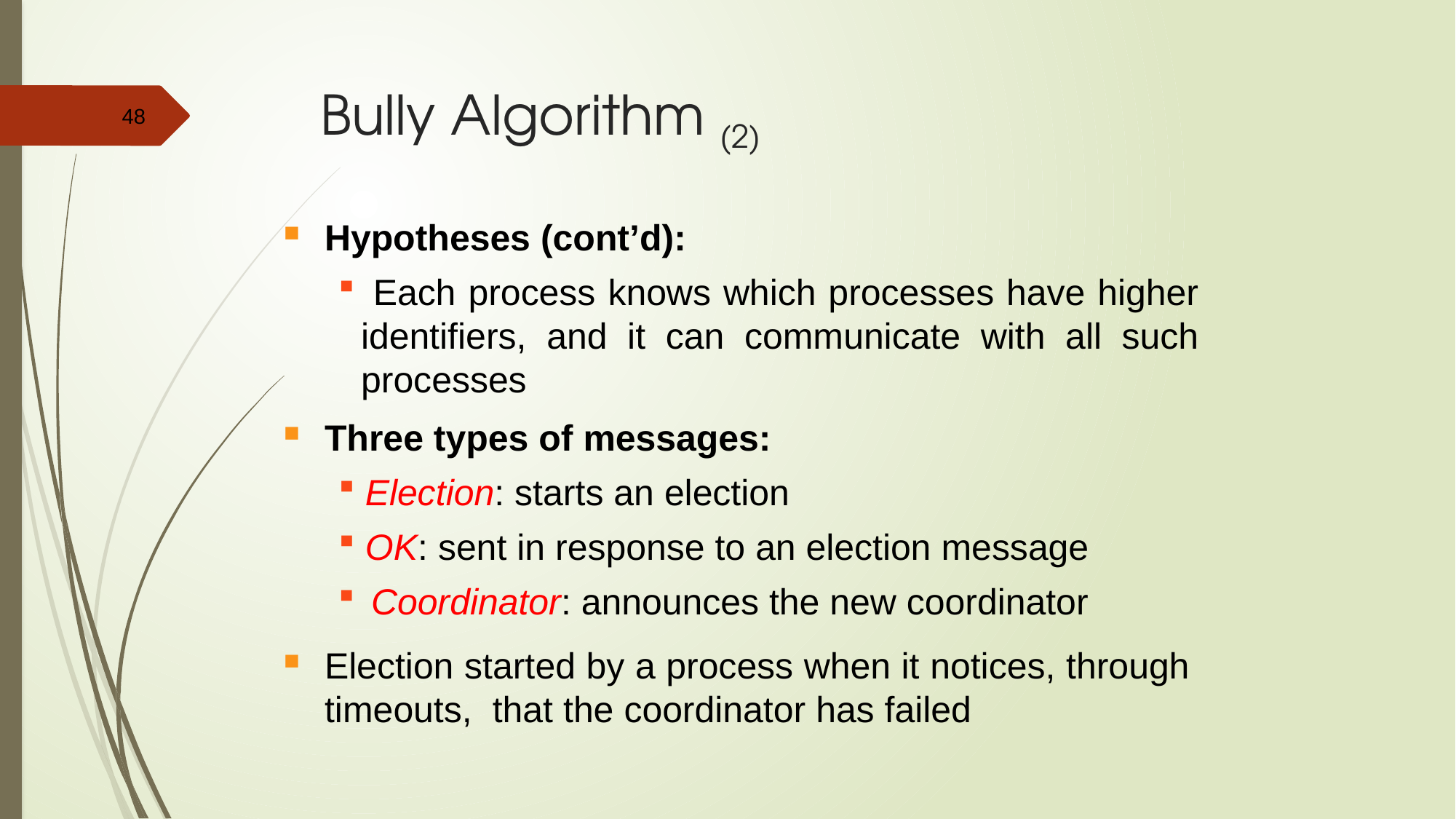

# Bully Algorithm (2)
Hypotheses (cont’d):
 Each process knows which processes have higher identifiers, and it can communicate with all such processes
Three types of messages:
 Election: starts an election
 OK: sent in response to an election message
 Coordinator: announces the new coordinator
Election started by a process when it notices, through timeouts,  that the coordinator has failed
48